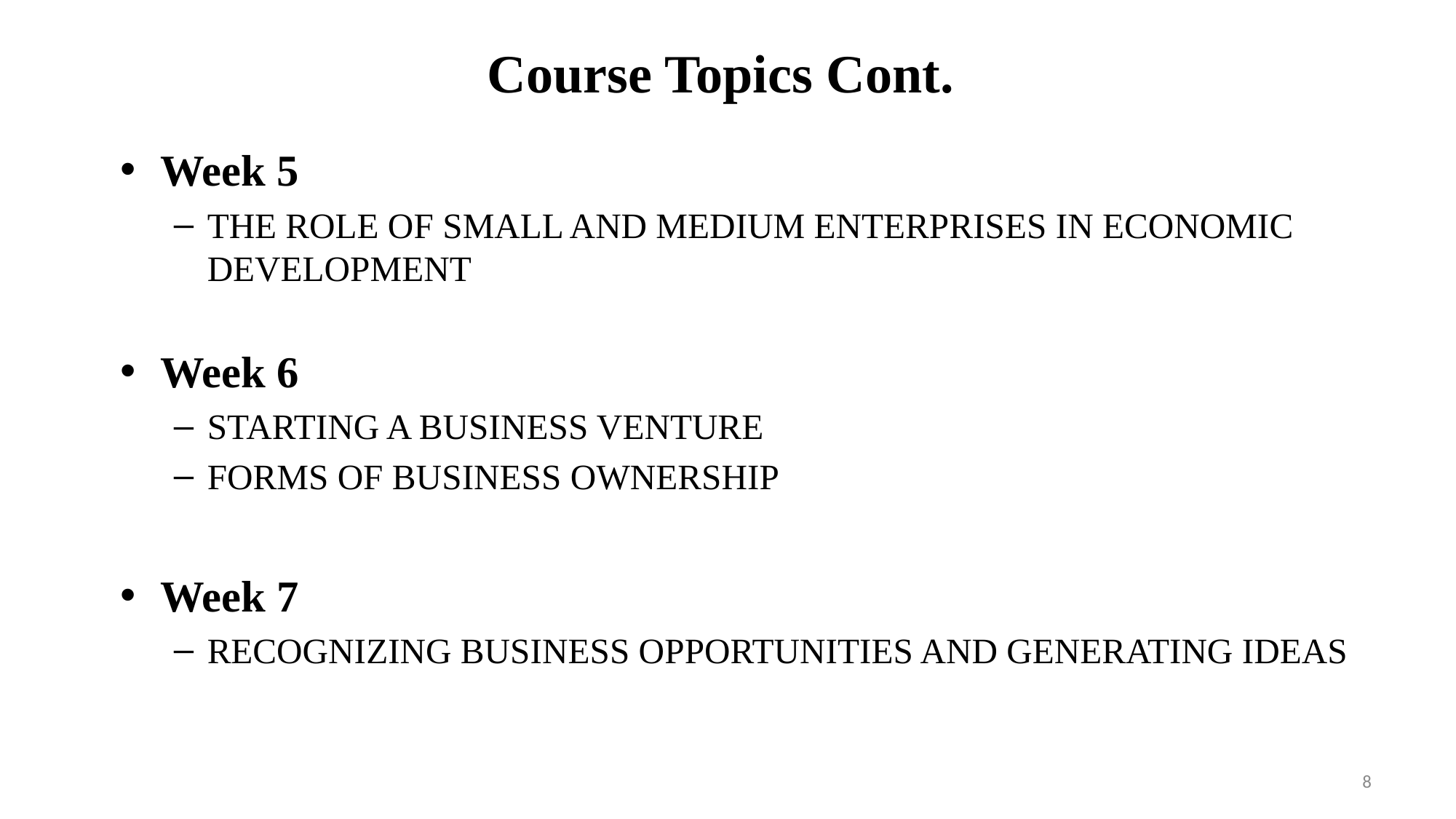

# Course Topics Cont.
Week 5
THE ROLE OF SMALL AND MEDIUM ENTERPRISES IN ECONOMIC DEVELOPMENT

Week 6
STARTING A BUSINESS VENTURE
FORMS OF BUSINESS OWNERSHIP

Week 7
RECOGNIZING BUSINESS OPPORTUNITIES AND GENERATING IDEAS

8